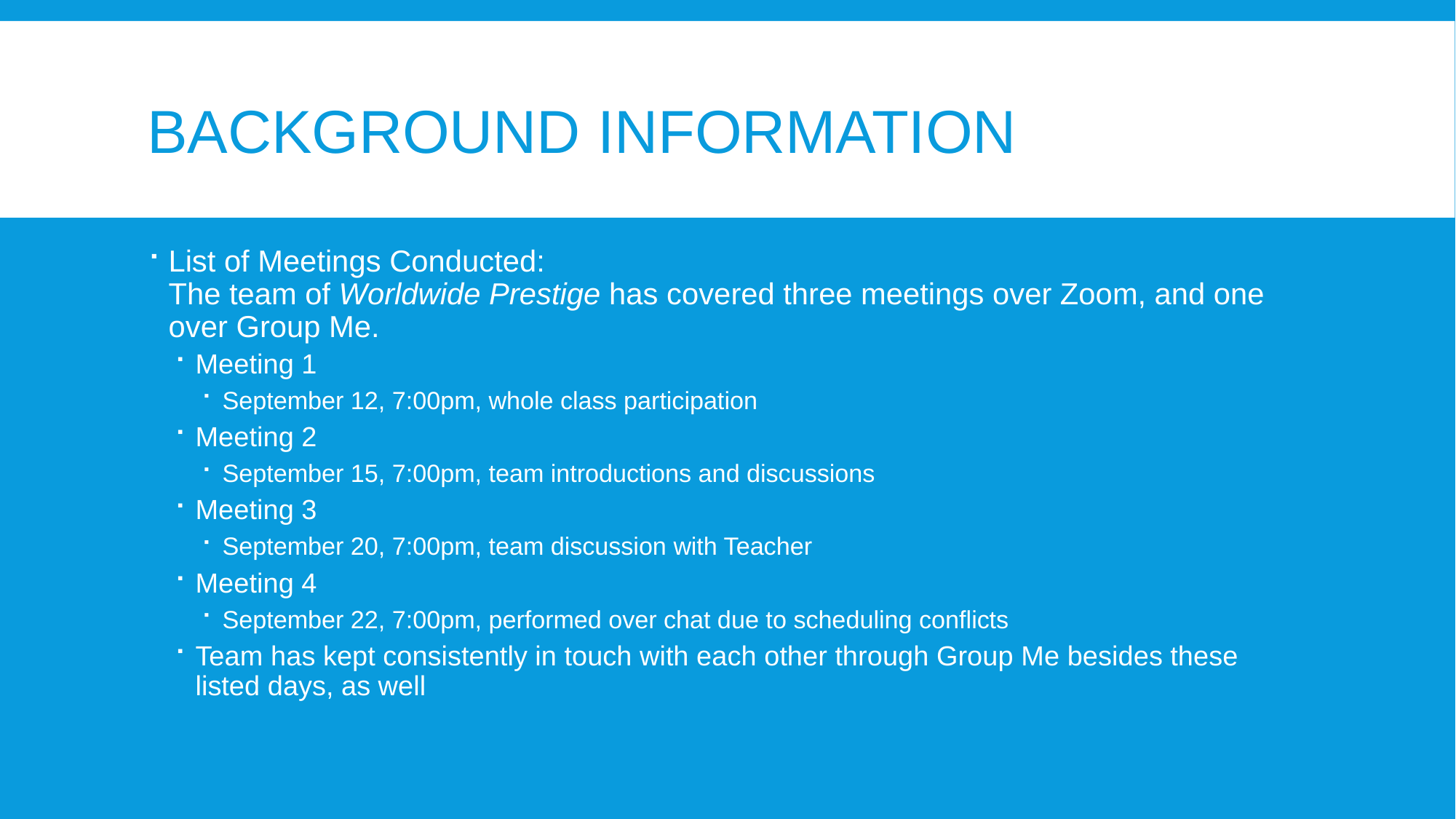

# Background information
List of Meetings Conducted:
The team of Worldwide Prestige has covered three meetings over Zoom, and one over Group Me.
Meeting 1
September 12, 7:00pm, whole class participation
Meeting 2
September 15, 7:00pm, team introductions and discussions
Meeting 3
September 20, 7:00pm, team discussion with Teacher
Meeting 4
September 22, 7:00pm, performed over chat due to scheduling conflicts
Team has kept consistently in touch with each other through Group Me besides these listed days, as well